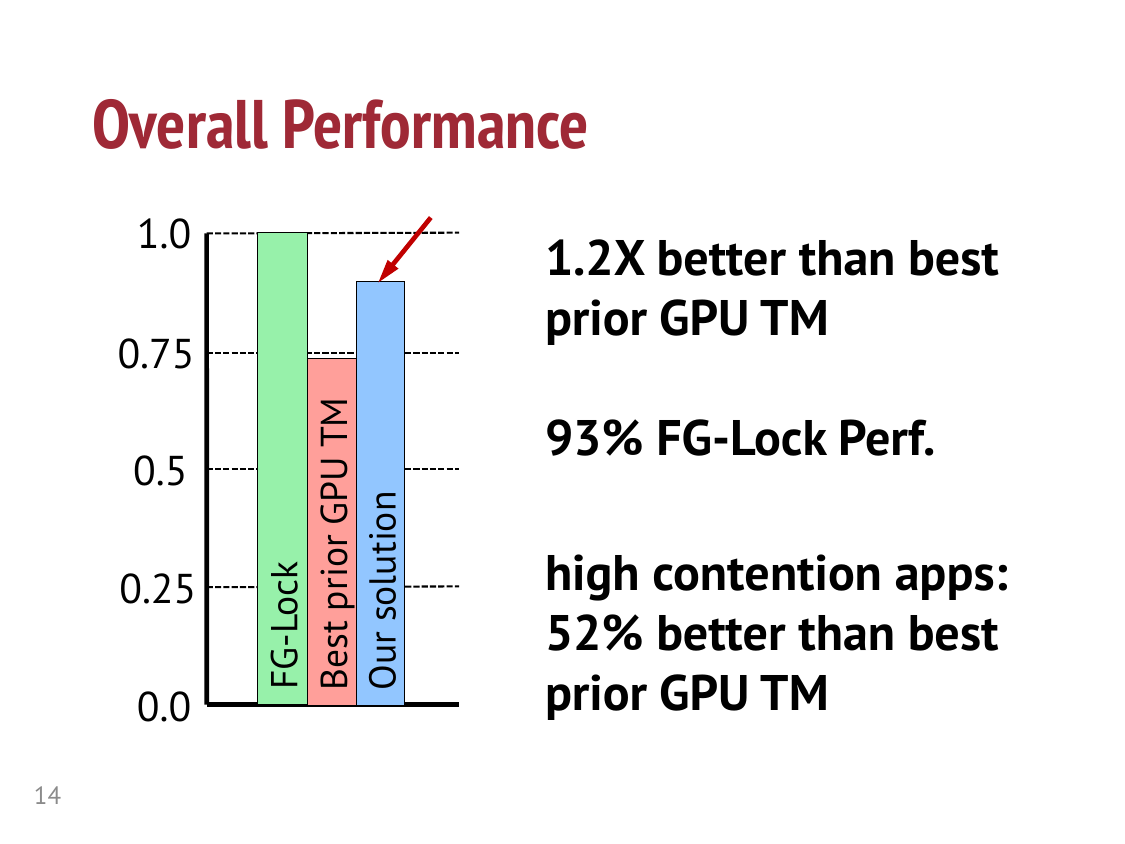

# Overall Performance
1.0
0.75
0.5
0.25
0.0
FG-Lock
Best prior GPU TM
Our solution
1.2X better than best prior GPU TM

93% FG-Lock Perf.
high contention apps:
52% better than best
prior GPU TM